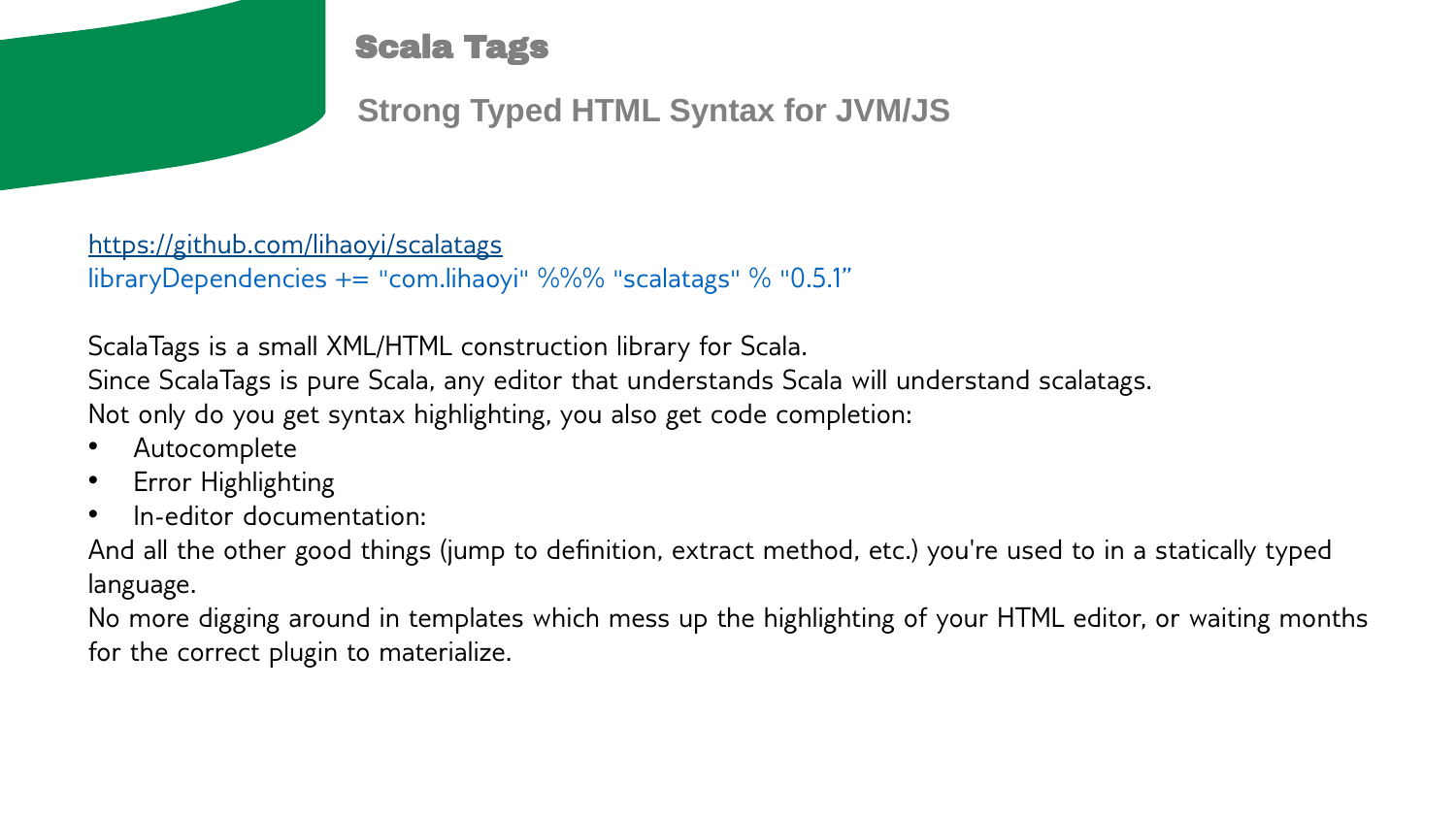

Scala Tags
Strong Typed HTML Syntax for JVM/JS

https://github.com/lihaoyi/scalatags
libraryDependencies += "com.lihaoyi" %%% "scalatags" % "0.5.1”

ScalaTags is a small XML/HTML construction library for Scala.
Since ScalaTags is pure Scala, any editor that understands Scala will understand scalatags.
Not only do you get syntax highlighting, you also get code completion:
Autocomplete
Error Highlighting
In-editor documentation:
And all the other good things (jump to definition, extract method, etc.) you're used to in a statically typed language.
No more digging around in templates which mess up the highlighting of your HTML editor, or waiting months for the correct plugin to materialize.